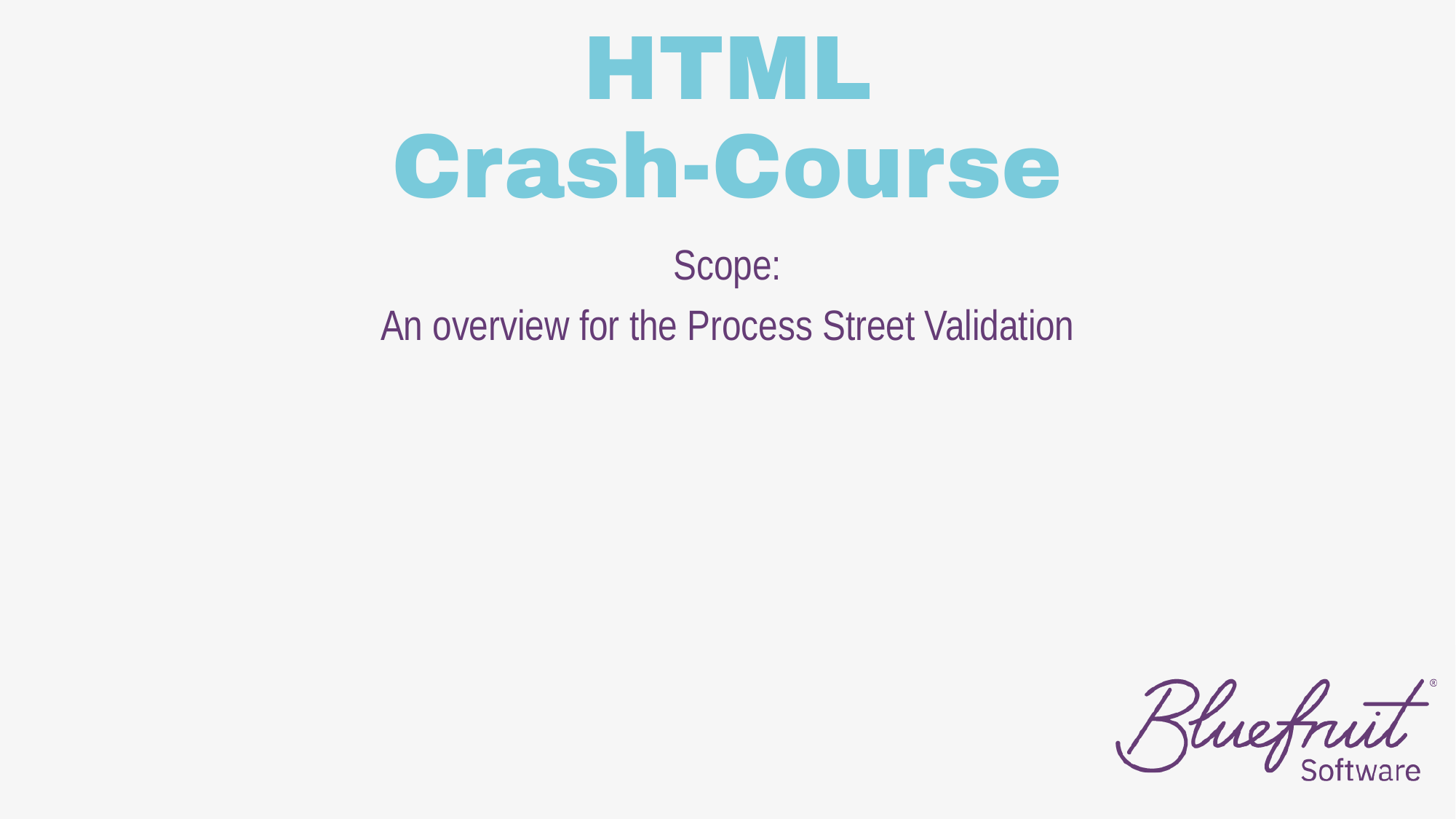

# HTML Crash-Course
Scope:
An overview for the Process Street Validation